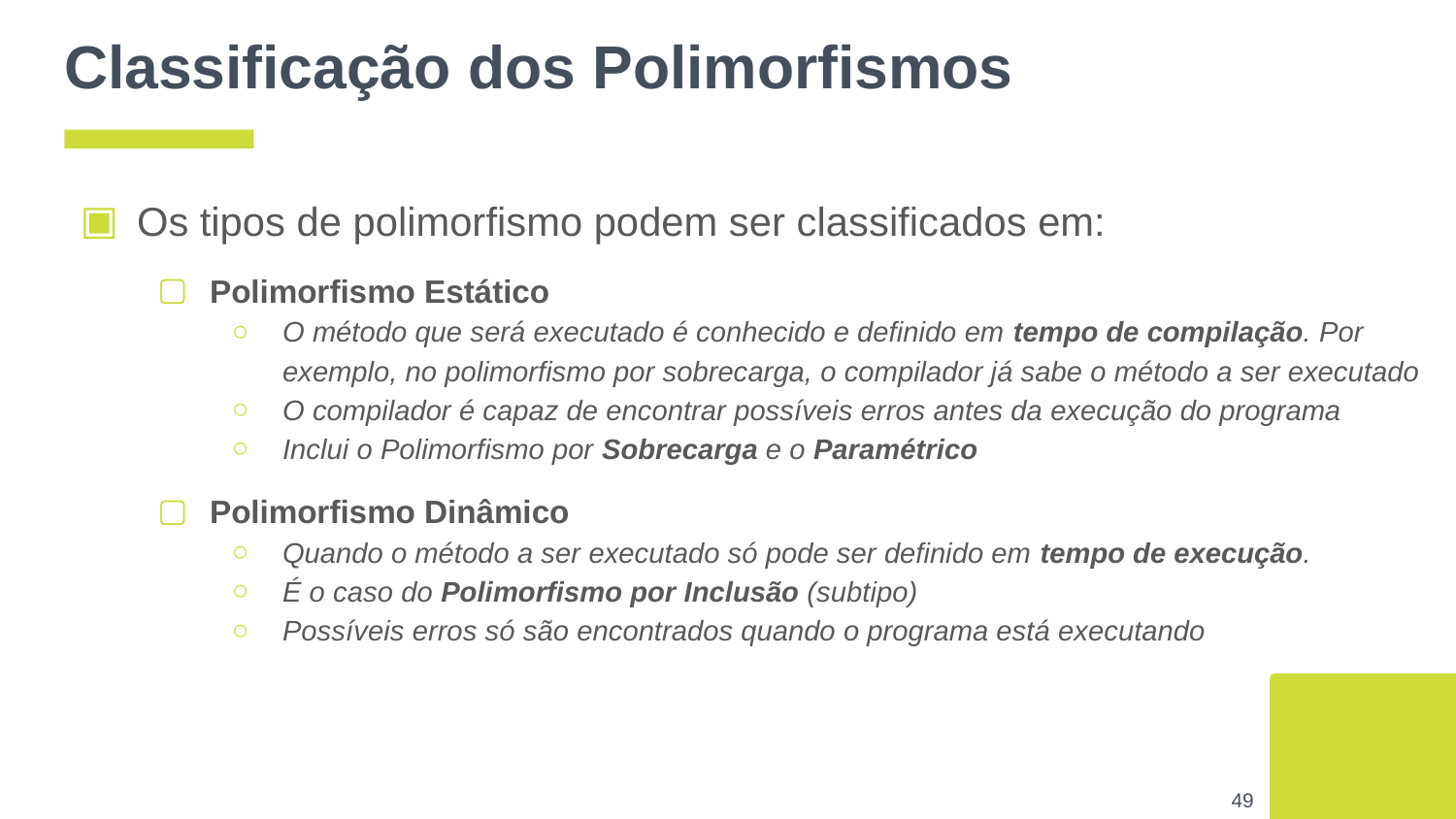

# Classificação dos Polimorfismos
Os tipos de polimorfismo podem ser classificados em:
Polimorfismo Estático
O método que será executado é conhecido e definido em tempo de compilação. Por exemplo, no polimorfismo por sobrecarga, o compilador já sabe o método a ser executado
O compilador é capaz de encontrar possíveis erros antes da execução do programa
Inclui o Polimorfismo por Sobrecarga e o Paramétrico
Polimorfismo Dinâmico
Quando o método a ser executado só pode ser definido em tempo de execução.
É o caso do Polimorfismo por Inclusão (subtipo)
Possíveis erros só são encontrados quando o programa está executando
49